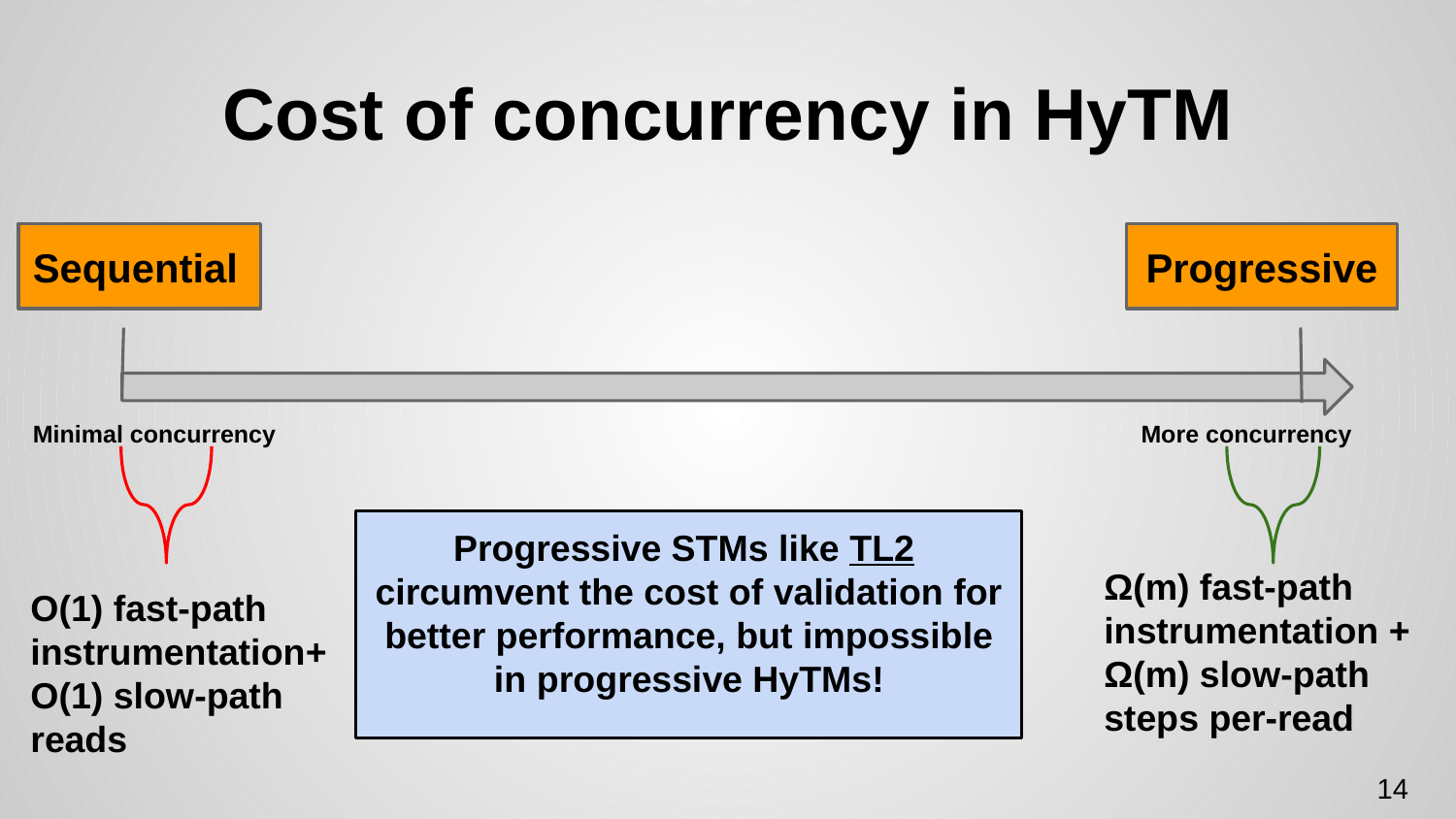

# Cost of concurrency in HyTM
Sequential
Progressive

Minimal concurrency
More concurrency

Progressive STMs like TL2  circumvent the cost of validation for better performance, but impossible in progressive HyTMs!

Ω(m) fast-path instrumentation + Ω(m) slow-path steps per-read
O(1) fast-path instrumentation+O(1) slow-path reads
14